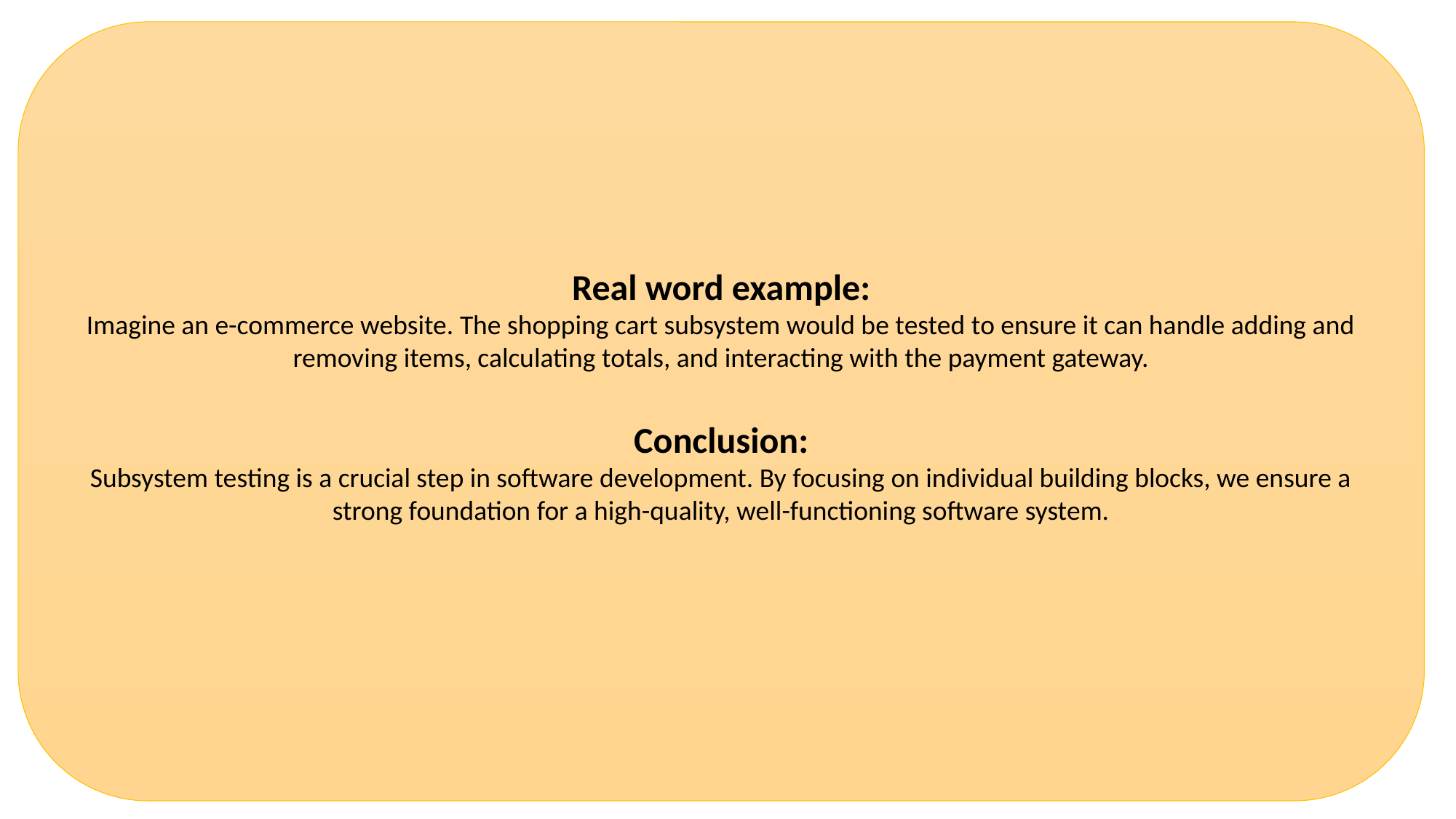

Real word example:
Imagine an e-commerce website. The shopping cart subsystem would be tested to ensure it can handle adding and removing items, calculating totals, and interacting with the payment gateway.

Conclusion:
Subsystem testing is a crucial step in software development. By focusing on individual building blocks, we ensure a strong foundation for a high-quality, well-functioning software system.